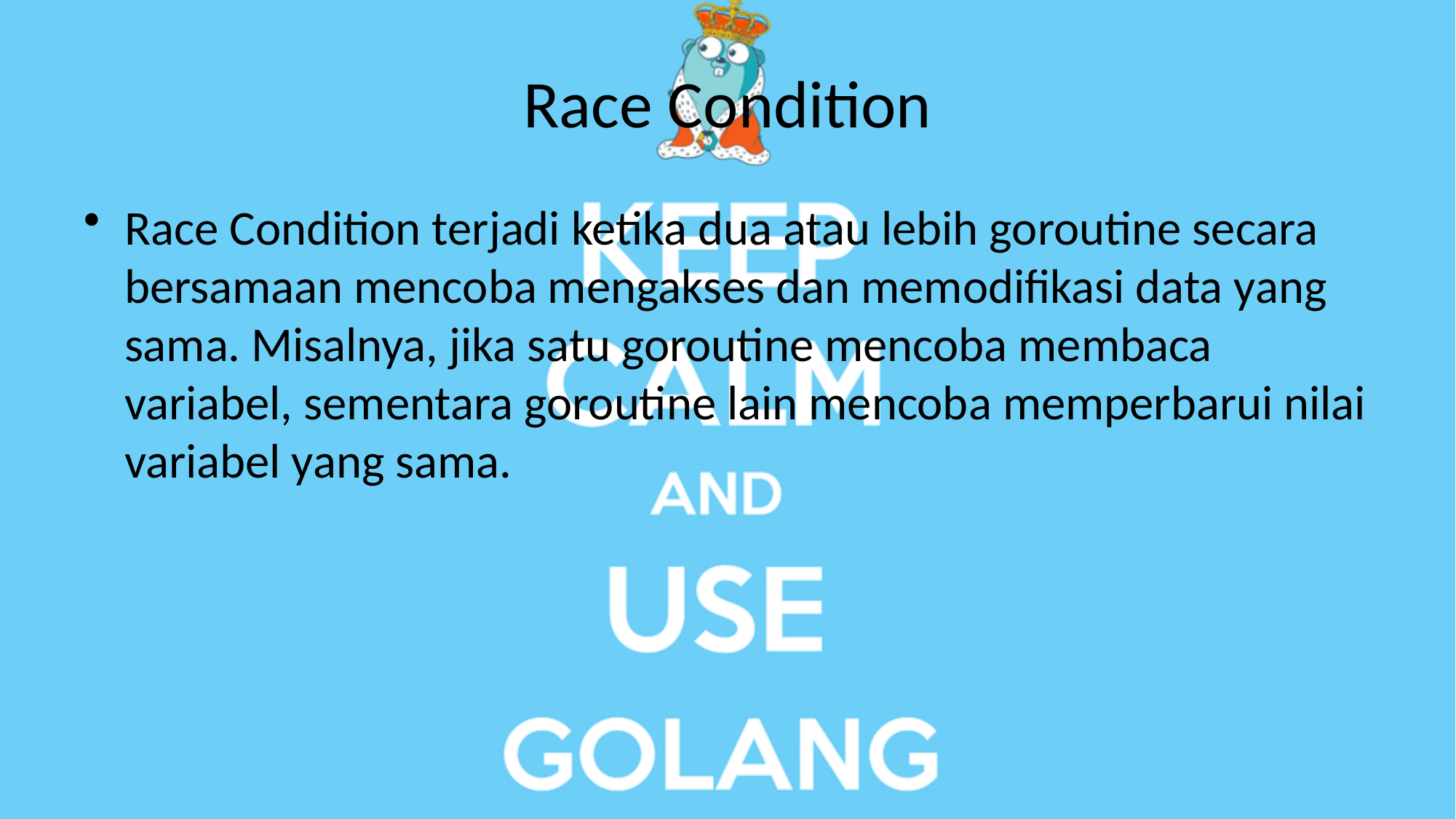

# Race Condition
Race Condition terjadi ketika dua atau lebih goroutine secara bersamaan mencoba mengakses dan memodifikasi data yang sama. Misalnya, jika satu goroutine mencoba membaca variabel, sementara goroutine lain mencoba memperbarui nilai variabel yang sama.